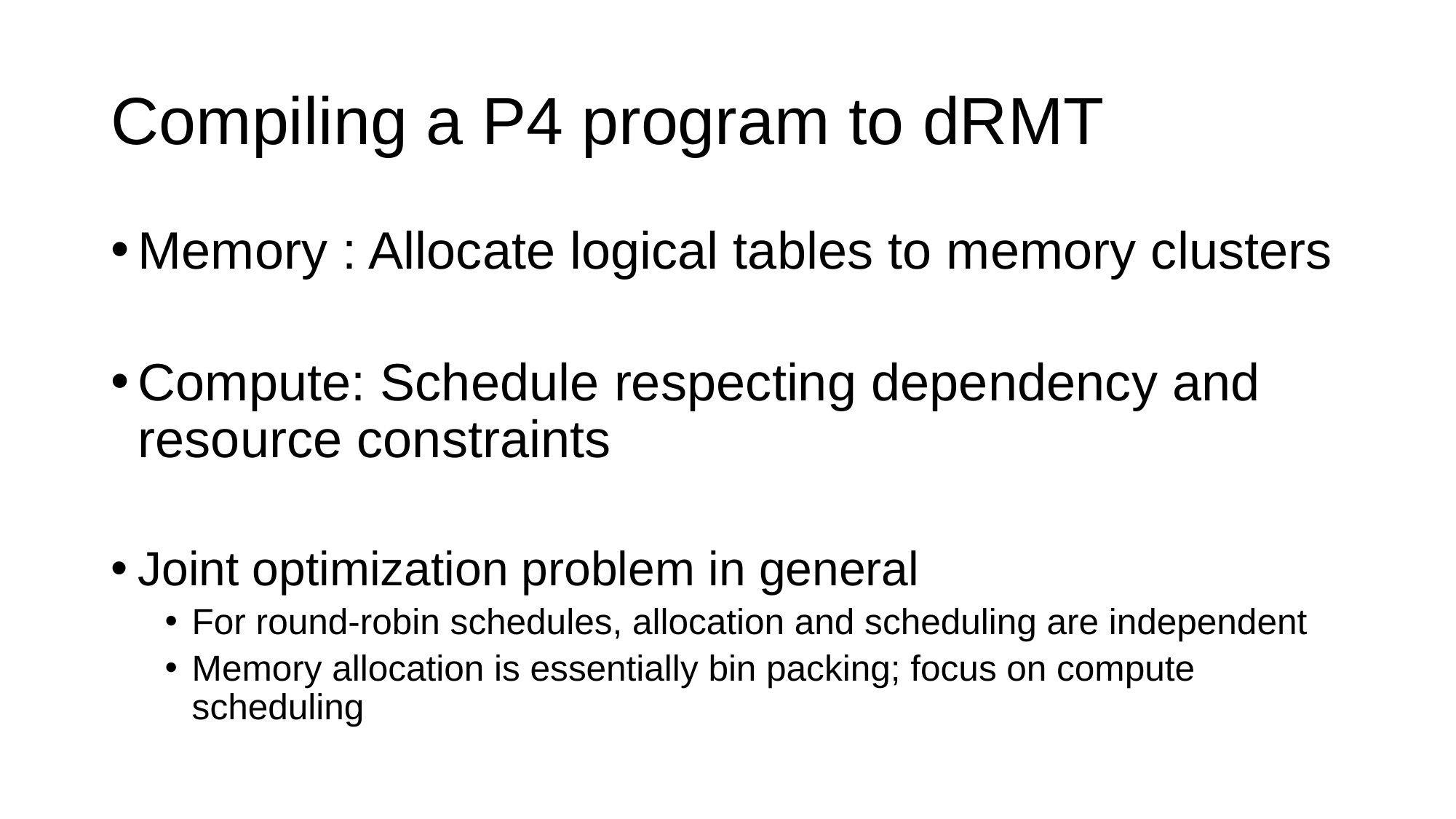

# Compiling a P4 program to dRMT
Memory : Allocate logical tables to memory clusters

Compute: Schedule respecting dependency and resource constraints

Joint optimization problem in general
For round-robin schedules, allocation and scheduling are independent
Memory allocation is essentially bin packing; focus on compute scheduling